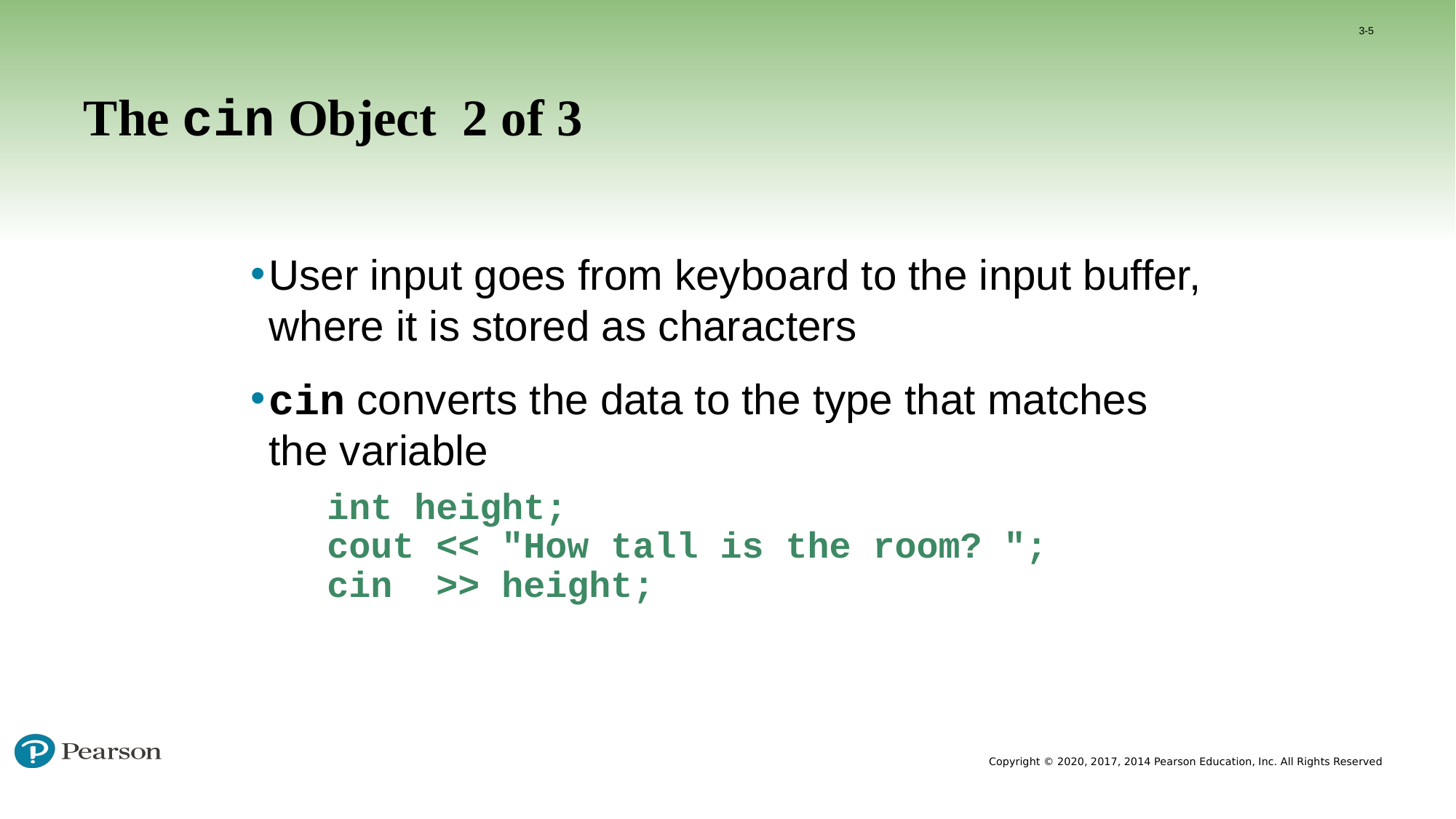

3-5
# The cin Object  2 of 3
User input goes from keyboard to the input buffer, where it is stored as characters
cin converts the data to the type that matches the variable
	int height;
	cout << "How tall is the room? ";
	cin  >> height;